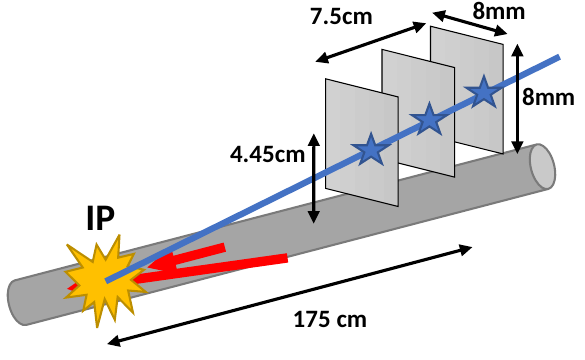

8mm
7.5cm

8mm

4.45cm

IP

175 cm